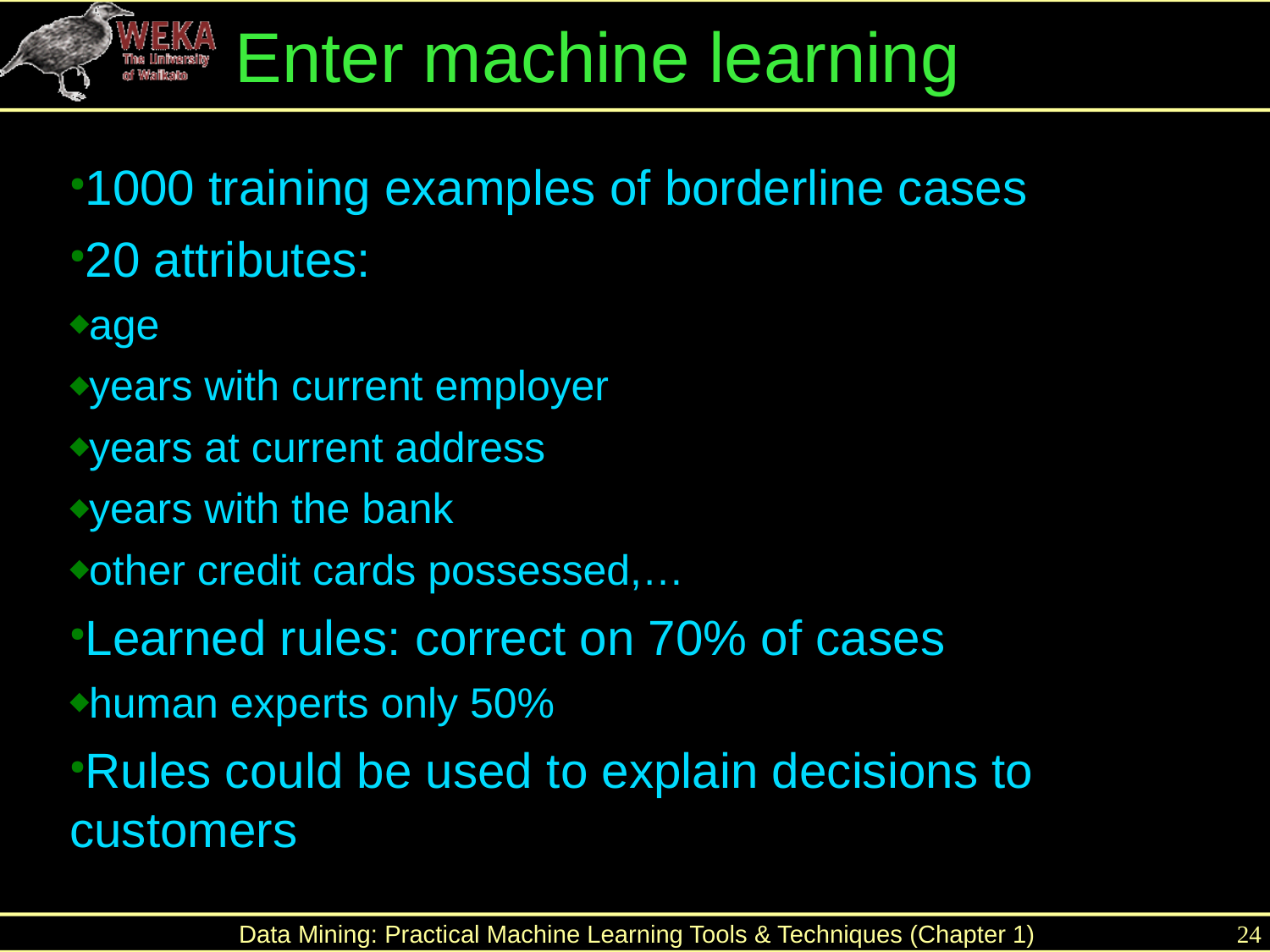

Enter machine learning
1000 training examples of borderline cases
20 attributes:
age
years with current employer
years at current address
years with the bank
other credit cards possessed,…
Learned rules: correct on 70% of cases
human experts only 50%
Rules could be used to explain decisions to customers
Data Mining: Practical Machine Learning Tools & Techniques (Chapter 1)
24